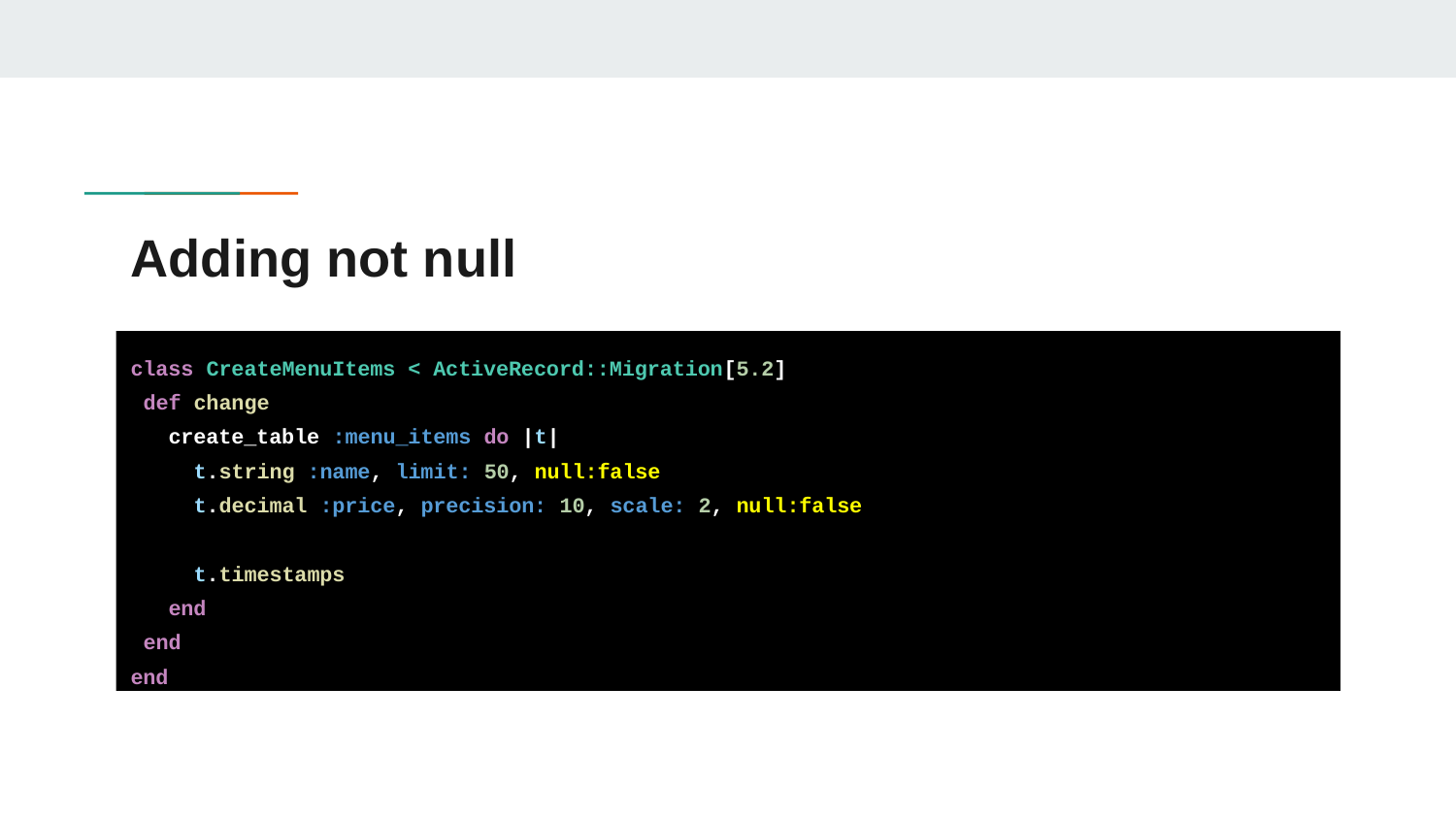

# Adding not null
We really want our name and price columns to be populated - to make them required fields
We can’t add this constraint with the generator, but we can update the migrate script to include it:
class CreateMenuItems < ActiveRecord::Migration[5.2]
 def change
   create_table :menu_items do |t|
     t.string :name, limit: 50, null:false
     t.decimal :price, precision: 10, scale: 2, null:false

     t.timestamps
   end
 end
end